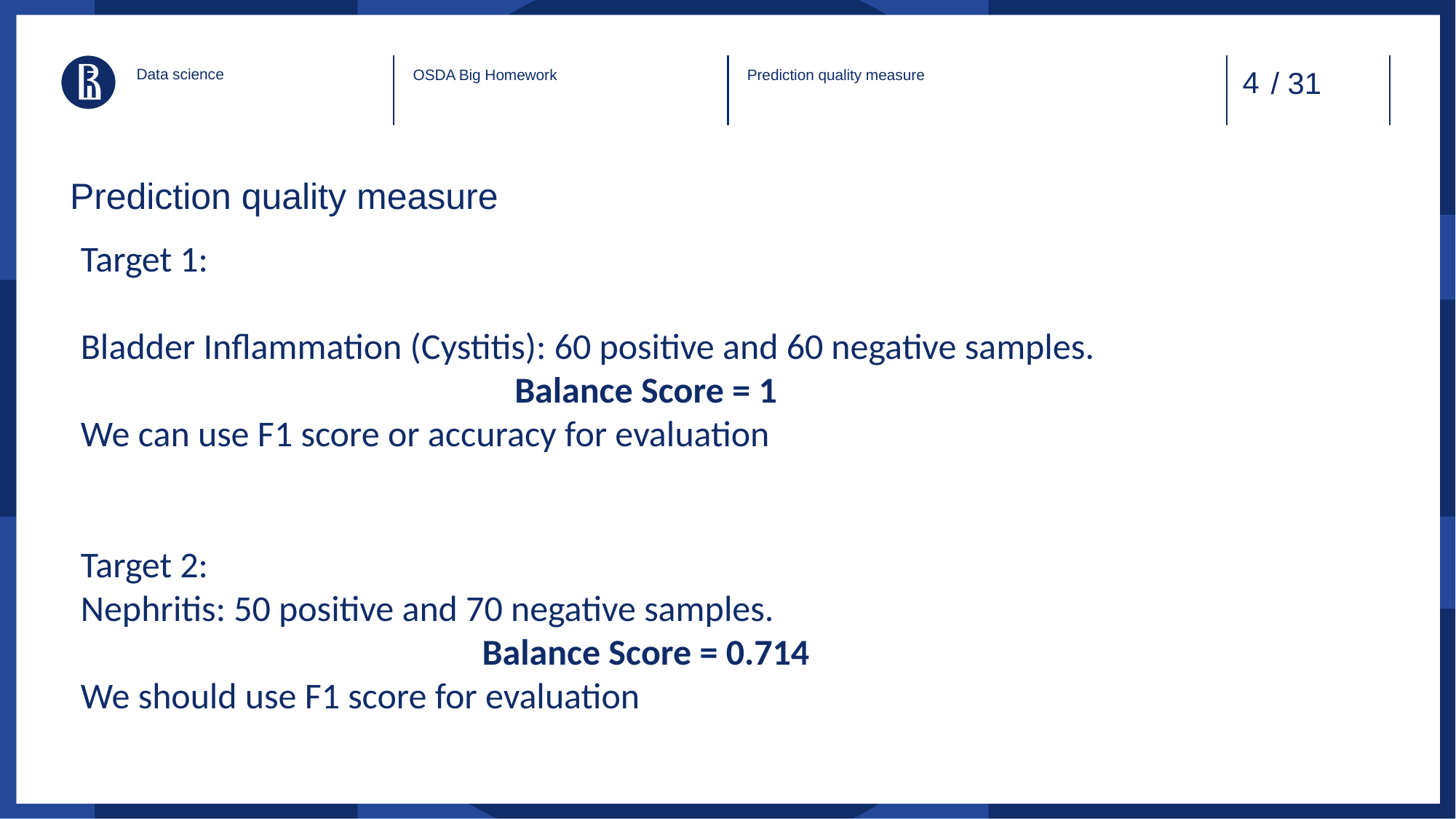

/ 31
Data science
OSDA Big Homework
Prediction quality measure
# Prediction quality measure
Target 1:

Bladder Inflammation (Cystitis): 60 positive and 60 negative samples.
Balance Score = 1
We can use F1 score or accuracy for evaluation

Target 2:
Nephritis: 50 positive and 70 negative samples.
Balance Score = 0.714
We should use F1 score for evaluation